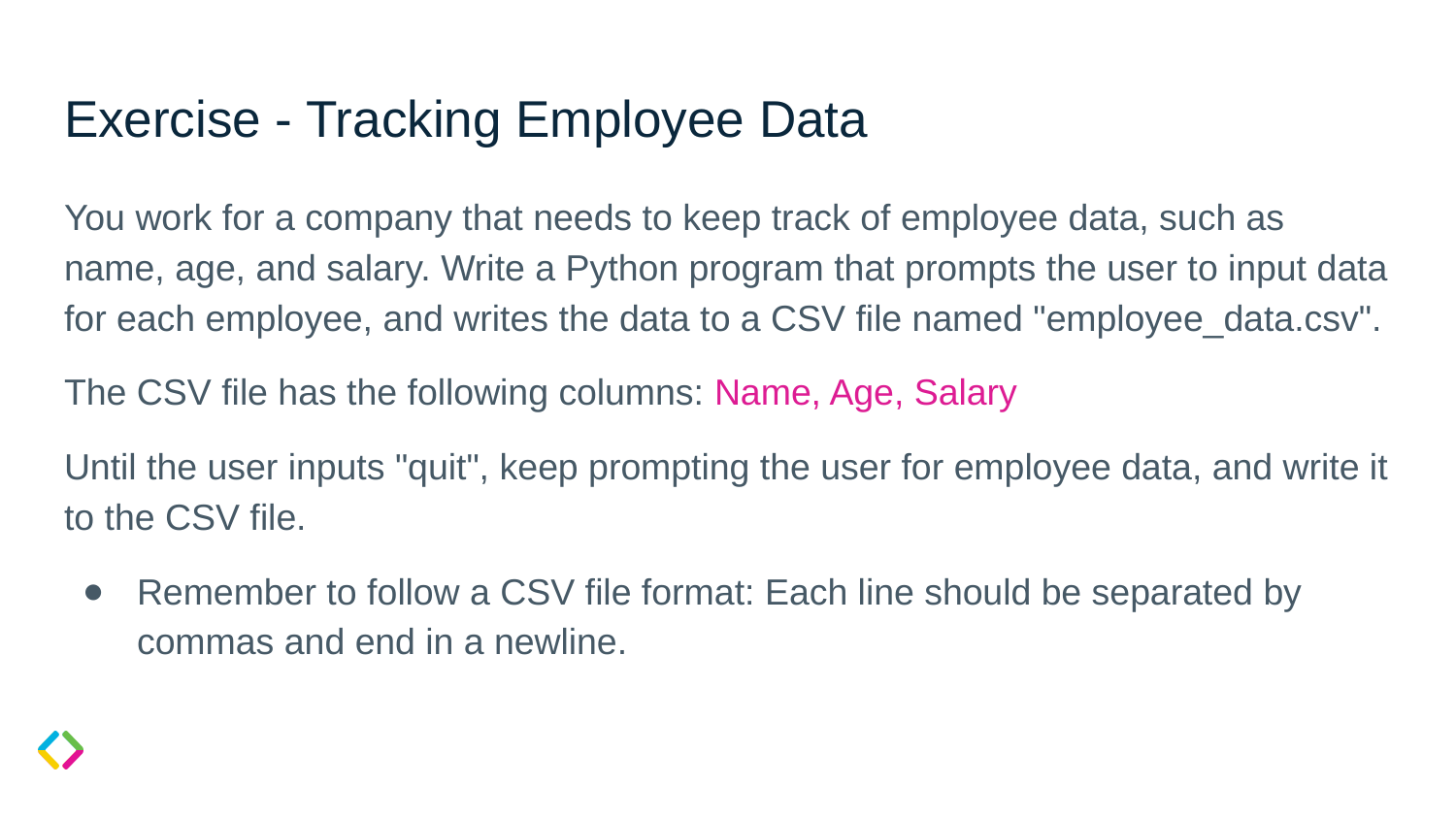

# Exercise - Tracking Employee Data
You work for a company that needs to keep track of employee data, such as name, age, and salary. Write a Python program that prompts the user to input data for each employee, and writes the data to a CSV file named "employee_data.csv".
The CSV file has the following columns: Name, Age, Salary
Until the user inputs "quit", keep prompting the user for employee data, and write it to the CSV file.
Remember to follow a CSV file format: Each line should be separated by commas and end in a newline.